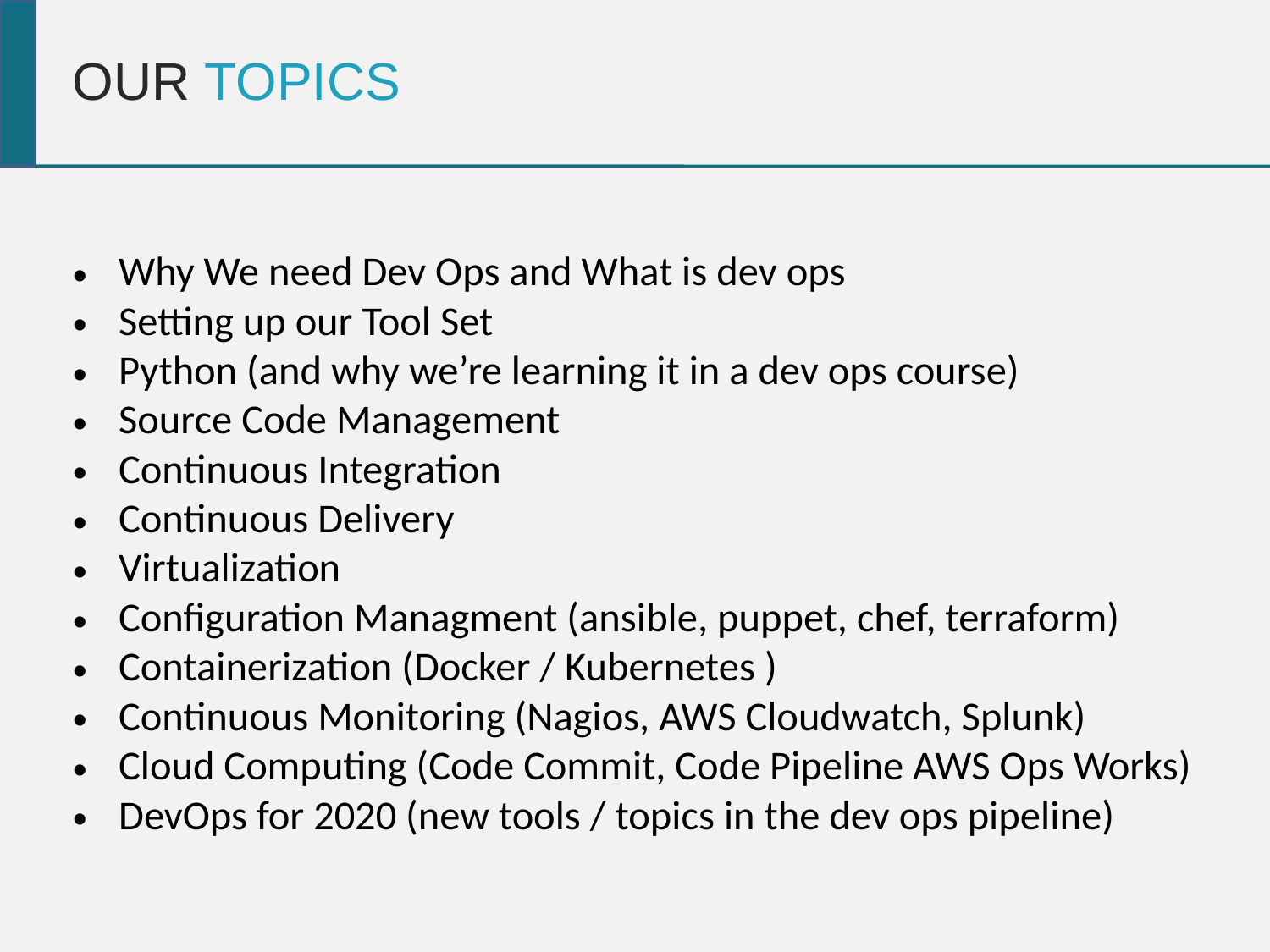

OUR Topics

Why We need Dev Ops and What is dev ops
Setting up our Tool Set
Python (and why we’re learning it in a dev ops course)
Source Code Management
Continuous Integration
Continuous Delivery
Virtualization
Configuration Managment (ansible, puppet, chef, terraform)
Containerization (Docker / Kubernetes )
Continuous Monitoring (Nagios, AWS Cloudwatch, Splunk)
Cloud Computing (Code Commit, Code Pipeline AWS Ops Works)
DevOps for 2020 (new tools / topics in the dev ops pipeline)